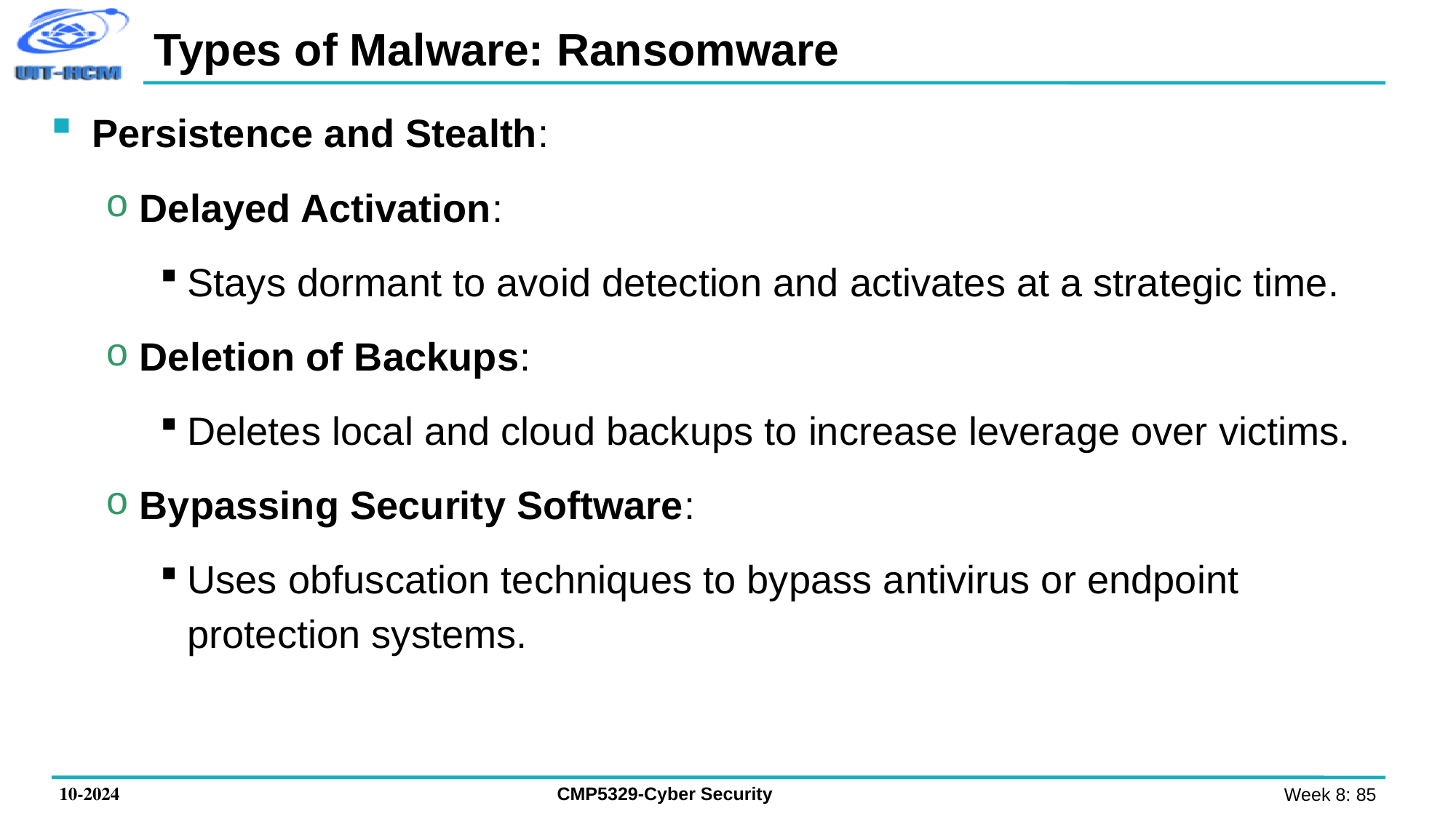

# Types of Malware: Ransomware
Persistence and Stealth:
Delayed Activation:
Stays dormant to avoid detection and activates at a strategic time.
Deletion of Backups:
Deletes local and cloud backups to increase leverage over victims.
Bypassing Security Software:
Uses obfuscation techniques to bypass antivirus or endpoint protection systems.